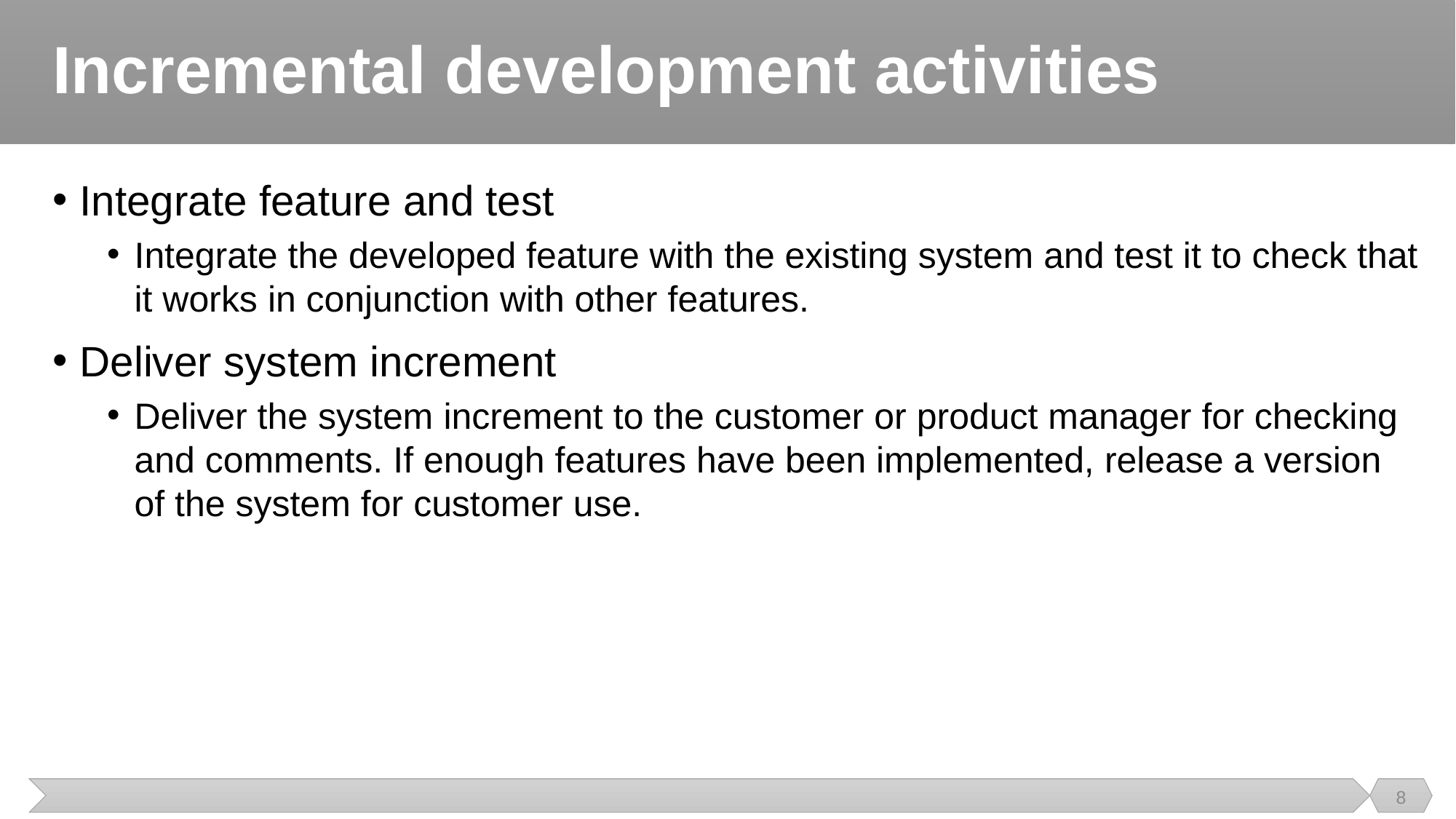

# Incremental development activities
Integrate feature and test
Integrate the developed feature with the existing system and test it to check that it works in conjunction with other features.
Deliver system increment
Deliver the system increment to the customer or product manager for checking and comments. If enough features have been implemented, release a version of the system for customer use.
8